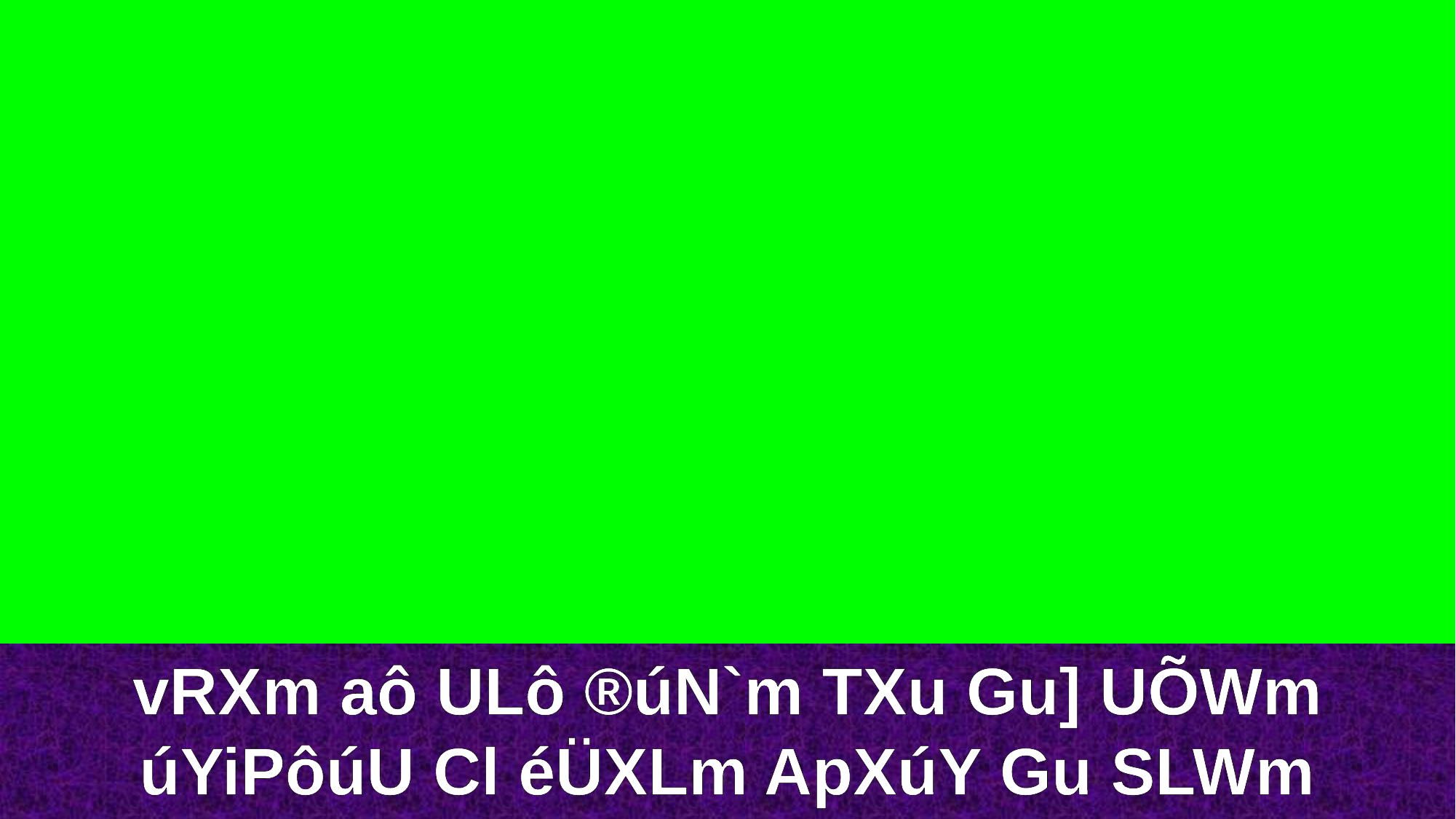

vRXm aô ULô ®úN`m TXu Gu] UÕWm úYiPôúU Cl éÜXLm ApXúY Gu SLWm